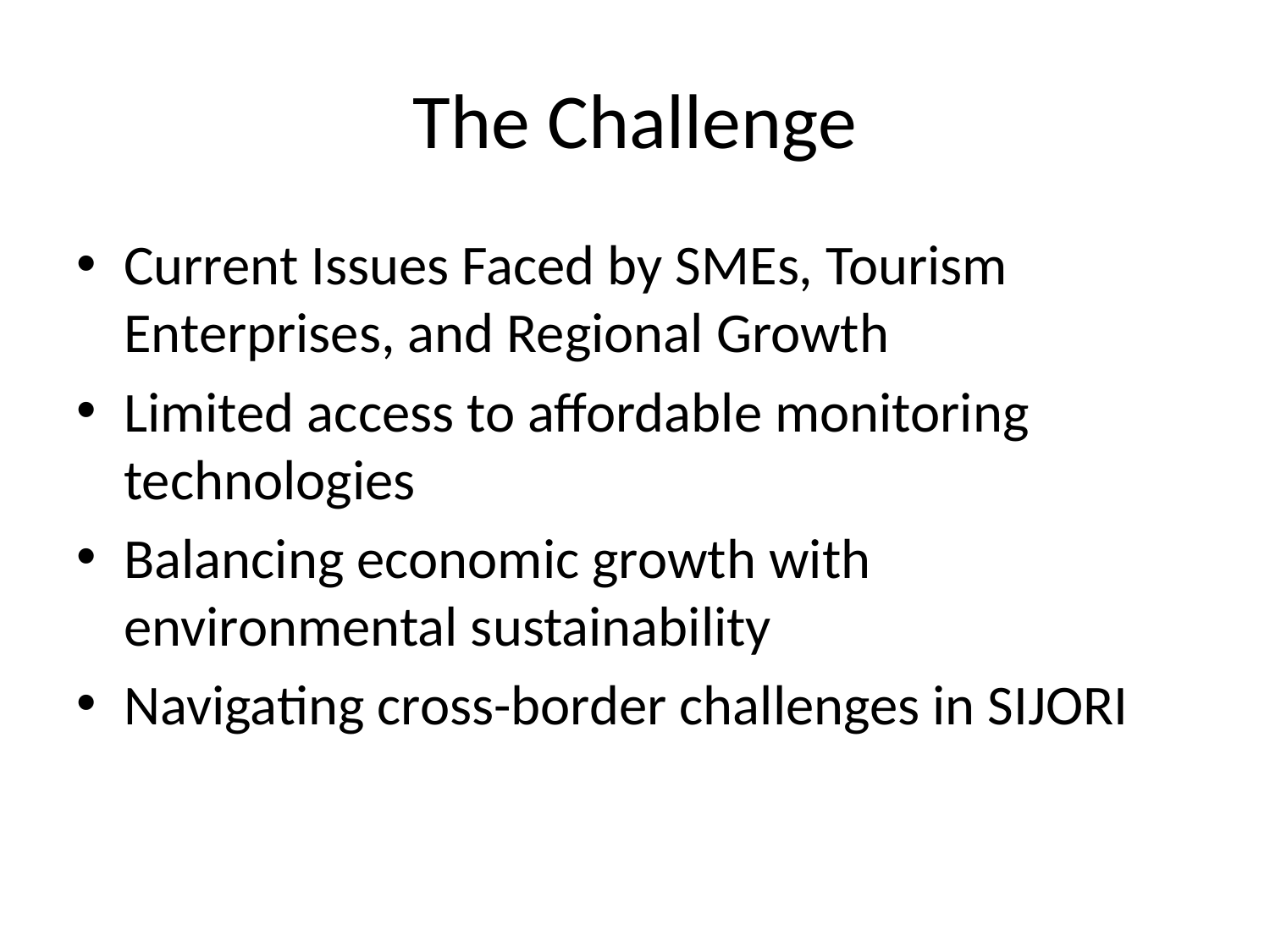

# The Challenge
Current Issues Faced by SMEs, Tourism Enterprises, and Regional Growth
Limited access to affordable monitoring technologies
Balancing economic growth with environmental sustainability
Navigating cross-border challenges in SIJORI